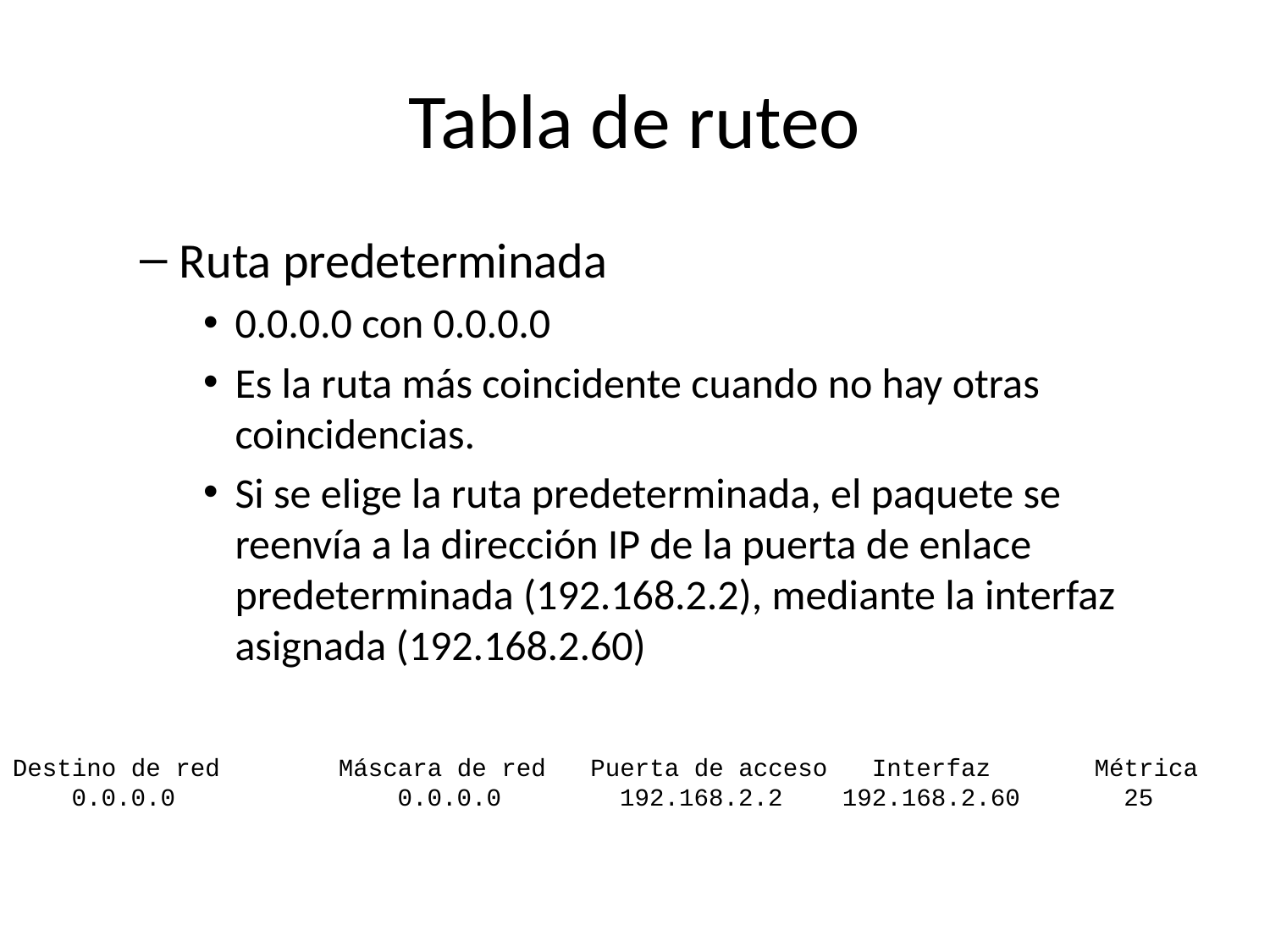

# Tabla de ruteo
Ruta predeterminada
0.0.0.0 con 0.0.0.0
Es la ruta más coincidente cuando no hay otras coincidencias.
Si se elige la ruta predeterminada, el paquete se reenvía a la dirección IP de la puerta de enlace predeterminada (192.168.2.2), mediante la interfaz asignada (192.168.2.60)
Destino de red        Máscara de red   Puerta de acceso   Interfaz       Métrica
    0.0.0.0               0.0.0.0        192.168.2.2    192.168.2.60       25